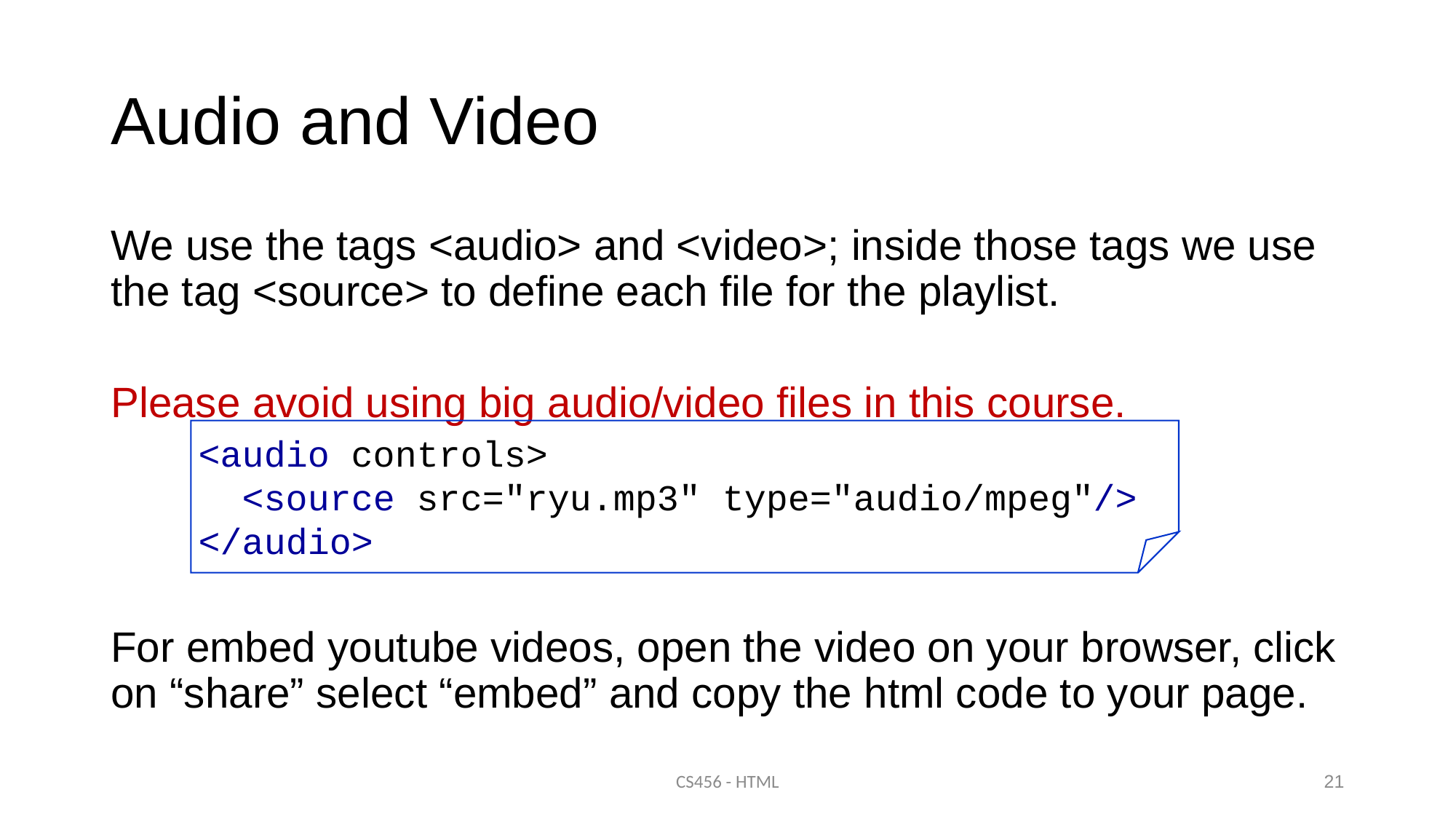

# Audio and Video
We use the tags <audio> and <video>; inside those tags we use the tag <source> to define each file for the playlist.

Please avoid using big audio/video files in this course.

For embed youtube videos, open the video on your browser, click on “share” select “embed” and copy the html code to your page.

<audio controls>
  <source src="ryu.mp3" type="audio/mpeg"/> </audio>
CS456 - HTML
21